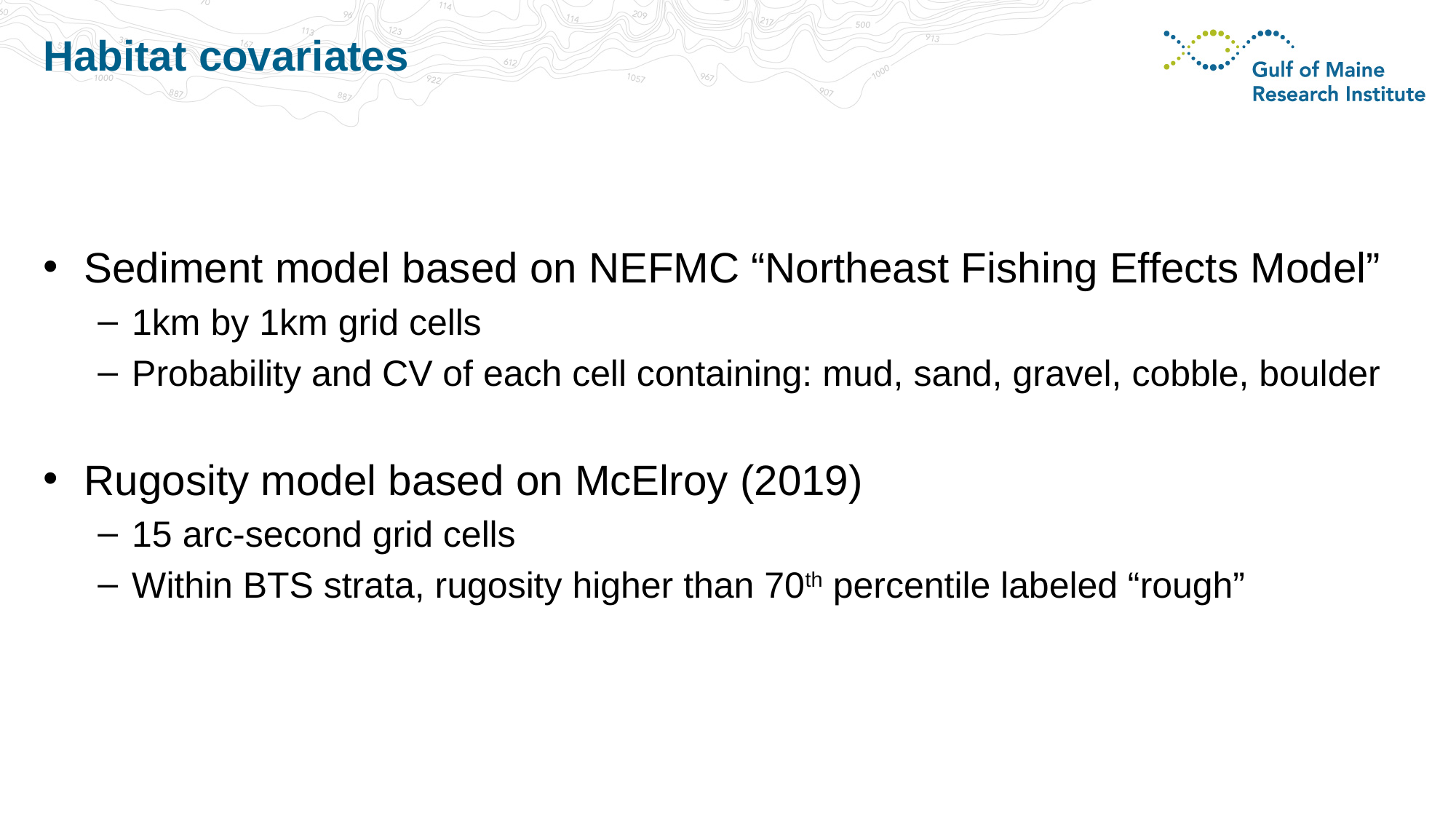

# Habitat covariates
Sediment model based on NEFMC “Northeast Fishing Effects Model”
1km by 1km grid cells
Probability and CV of each cell containing: mud, sand, gravel, cobble, boulder

Rugosity model based on McElroy (2019)
15 arc-second grid cells
Within BTS strata, rugosity higher than 70th percentile labeled “rough”